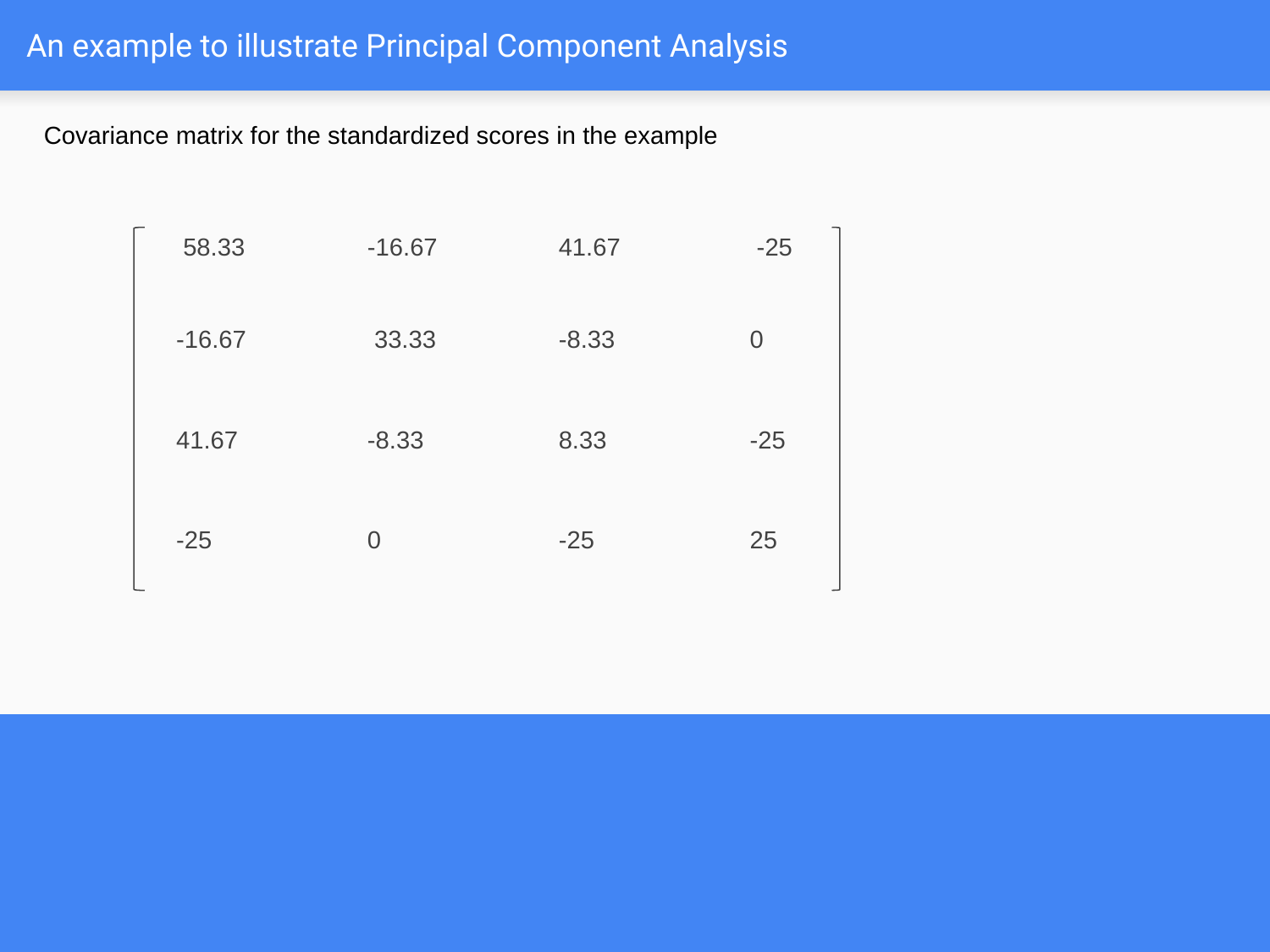

# An example to illustrate Principal Component Analysis
Covariance matrix for the standardized scores in the example

| 58.33 | -16.67 | 41.67 | -25 |
| --- | --- | --- | --- |
| -16.67 | 33.33 | -8.33 | 0 |
| 41.67 | -8.33 | 8.33 | -25 |
| -25 | 0 | -25 | 25 |